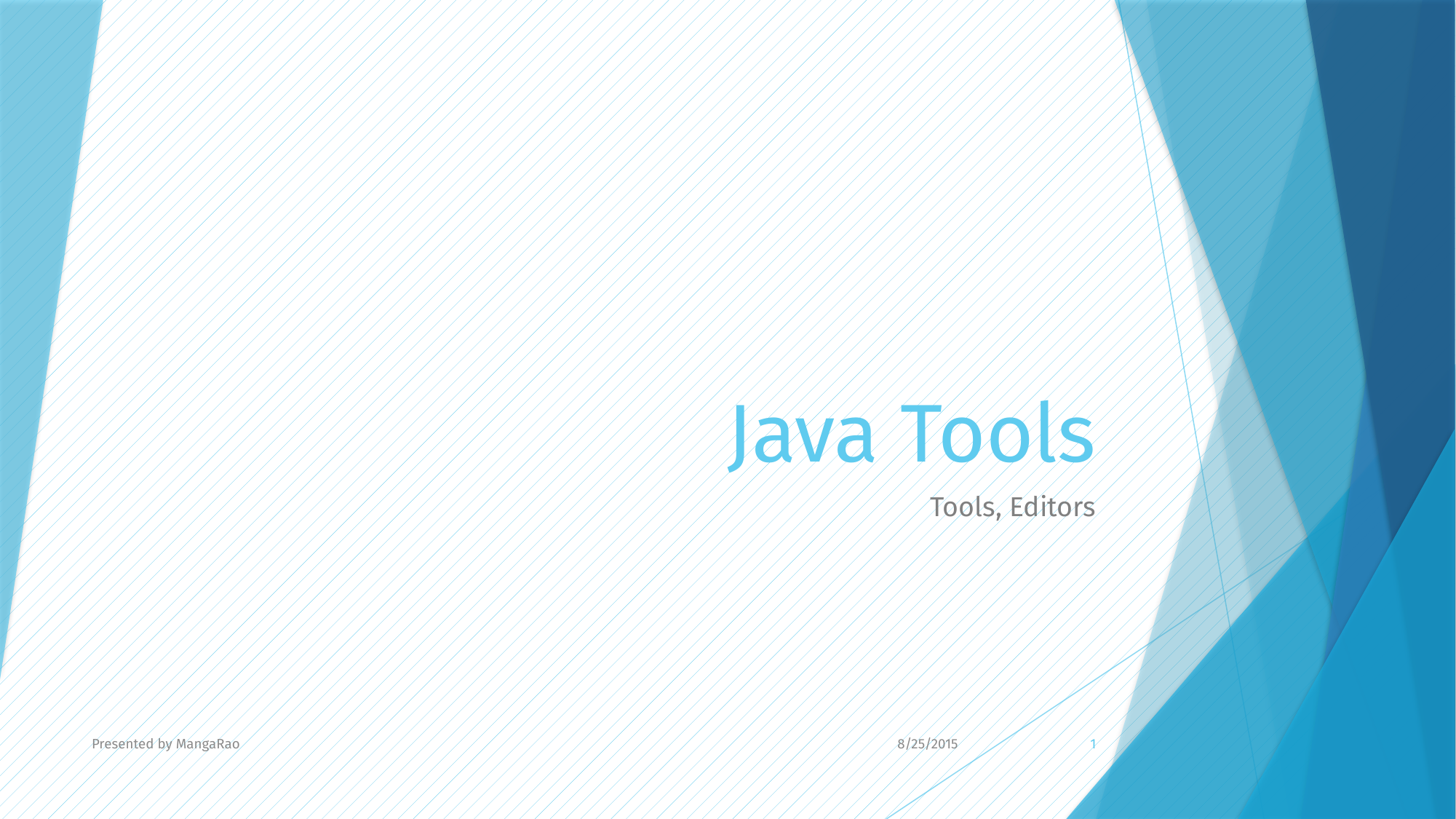

# Java Tools
Tools, Editors
Presented by MangaRao
8/25/2015
1